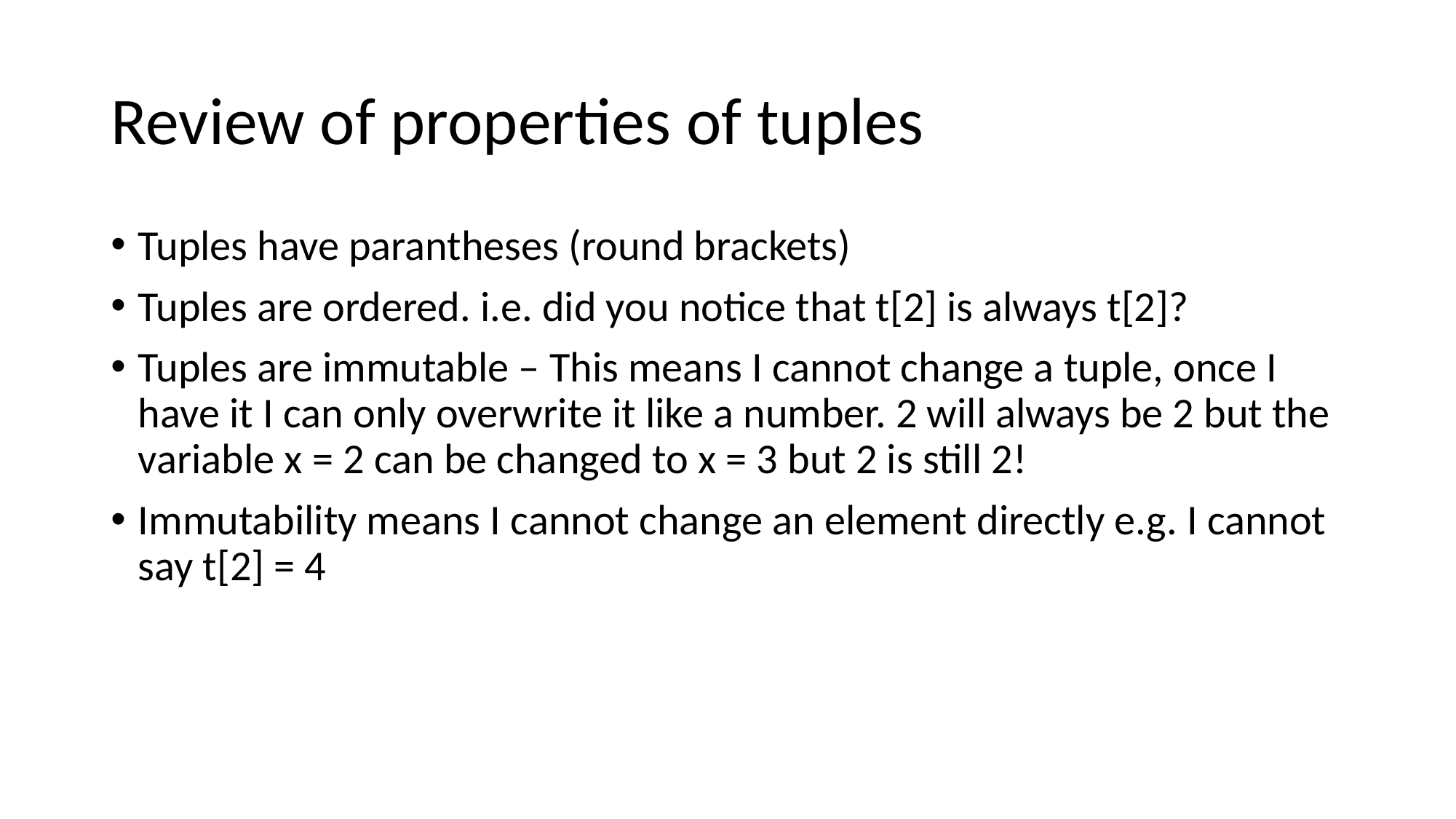

# Review of properties of tuples
Tuples have parantheses (round brackets)
Tuples are ordered. i.e. did you notice that t[2] is always t[2]?
Tuples are immutable – This means I cannot change a tuple, once I have it I can only overwrite it like a number. 2 will always be 2 but the variable x = 2 can be changed to x = 3 but 2 is still 2!
Immutability means I cannot change an element directly e.g. I cannot say t[2] = 4